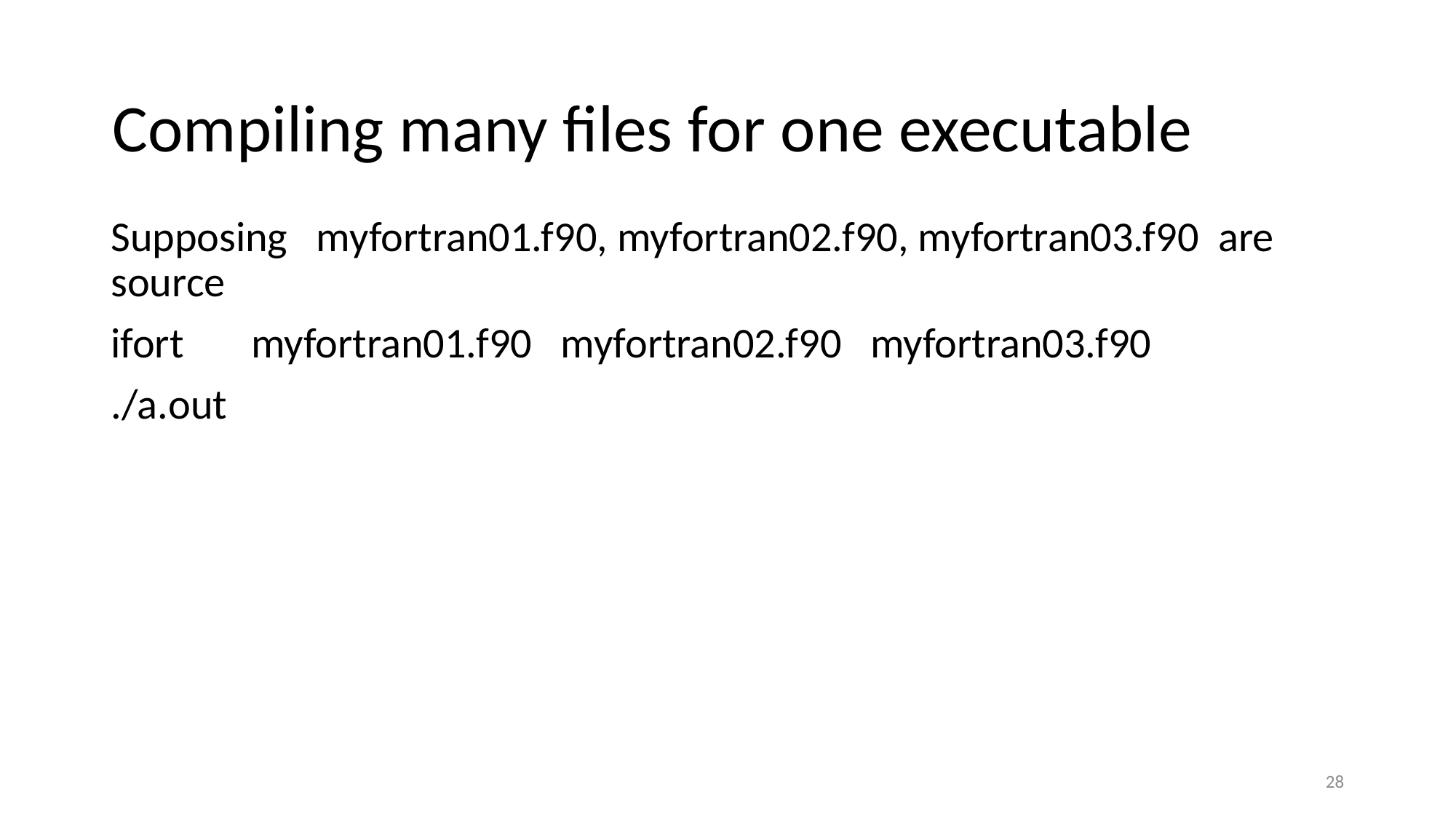

# Compiling many files for one executable
Supposing   myfortran01.f90, myfortran02.f90, myfortran03.f90  are source
ifort       myfortran01.f90   myfortran02.f90   myfortran03.f90
./a.out
28